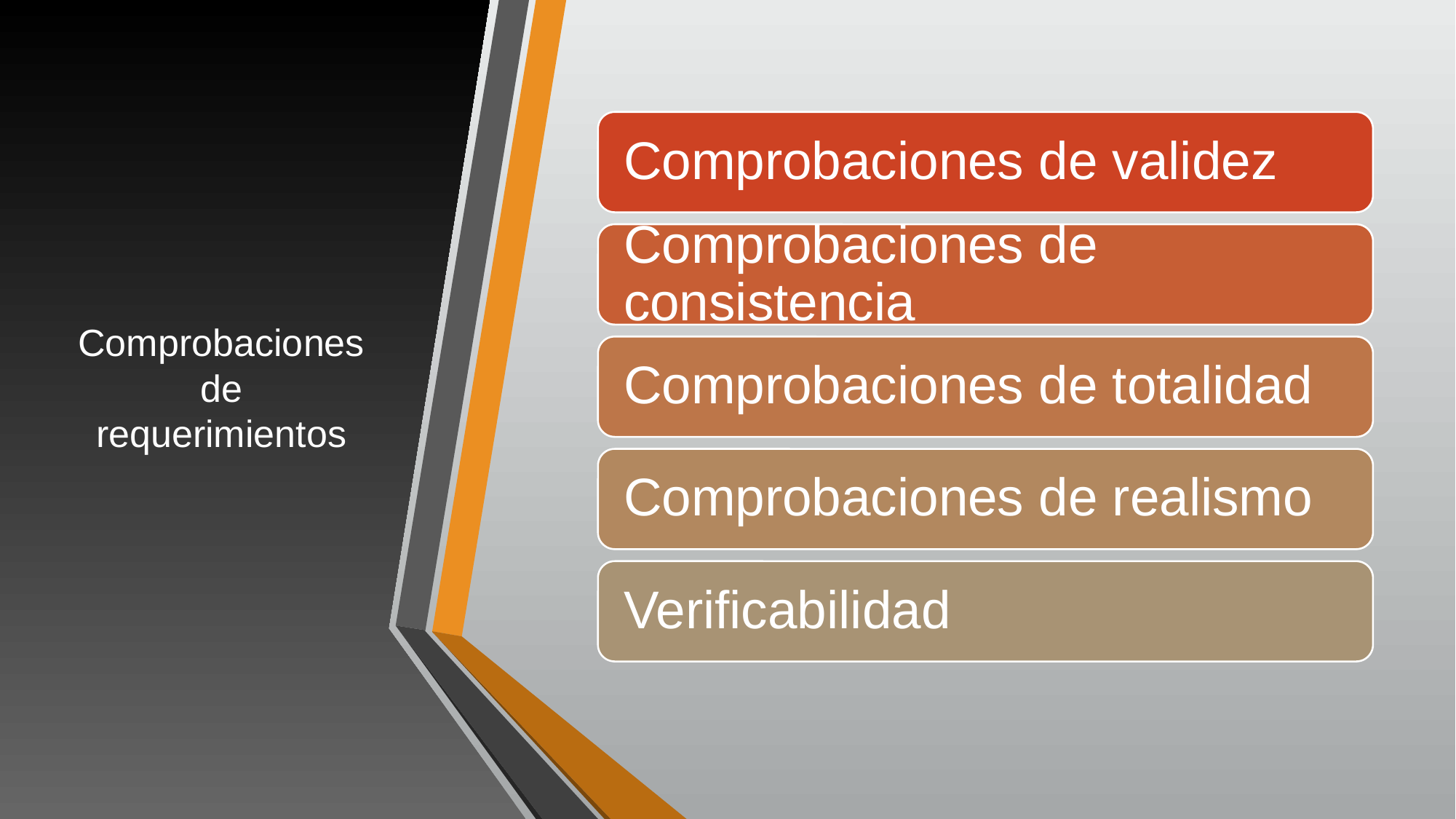

# Comprobaciones de requerimientos
Comprobaciones de validez
Comprobaciones de consistencia
Comprobaciones de totalidad
Comprobaciones de realismo
Verificabilidad